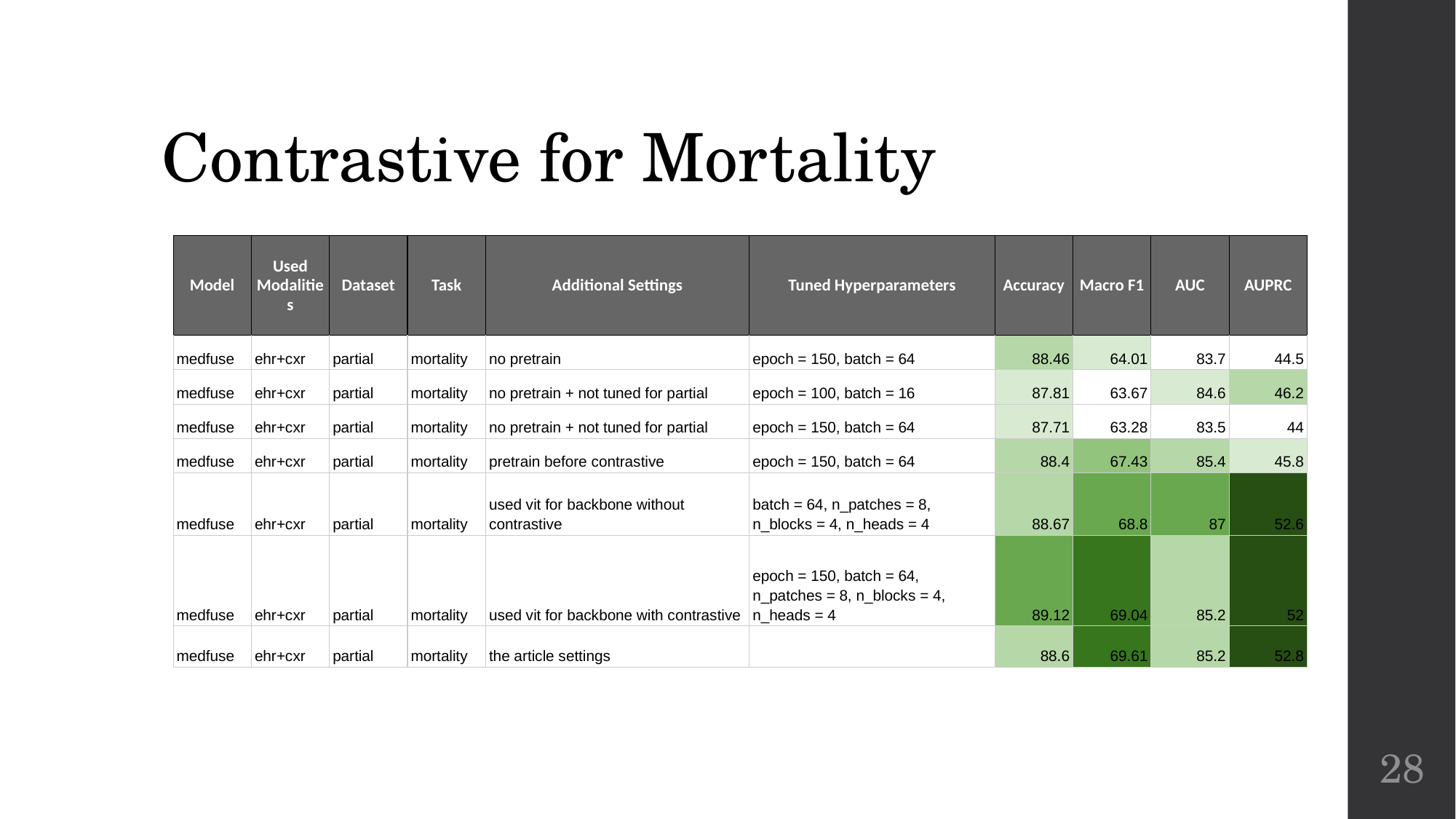

# Contrastive for Mortality
| Model | Used Modalities | Dataset | Task | Additional Settings | Tuned Hyperparameters | Accuracy | Macro F1 | AUC | AUPRC |
| --- | --- | --- | --- | --- | --- | --- | --- | --- | --- |
| medfuse | ehr+cxr | partial | mortality | no pretrain | epoch = 150, batch = 64 | 88.46 | 64.01 | 83.7 | 44.5 |
| medfuse | ehr+cxr | partial | mortality | no pretrain + not tuned for partial | epoch = 100, batch = 16 | 87.81 | 63.67 | 84.6 | 46.2 |
| medfuse | ehr+cxr | partial | mortality | no pretrain + not tuned for partial | epoch = 150, batch = 64 | 87.71 | 63.28 | 83.5 | 44 |
| medfuse | ehr+cxr | partial | mortality | pretrain before contrastive | epoch = 150, batch = 64 | 88.4 | 67.43 | 85.4 | 45.8 |
| medfuse | ehr+cxr | partial | mortality | used vit for backbone without contrastive | batch = 64, n\_patches = 8, n\_blocks = 4, n\_heads = 4 | 88.67 | 68.8 | 87 | 52.6 |
| medfuse | ehr+cxr | partial | mortality | used vit for backbone with contrastive | epoch = 150, batch = 64, n\_patches = 8, n\_blocks = 4, n\_heads = 4 | 89.12 | 69.04 | 85.2 | 52 |
| medfuse | ehr+cxr | partial | mortality | the article settings |  | 88.6 | 69.61 | 85.2 | 52.8 |
28